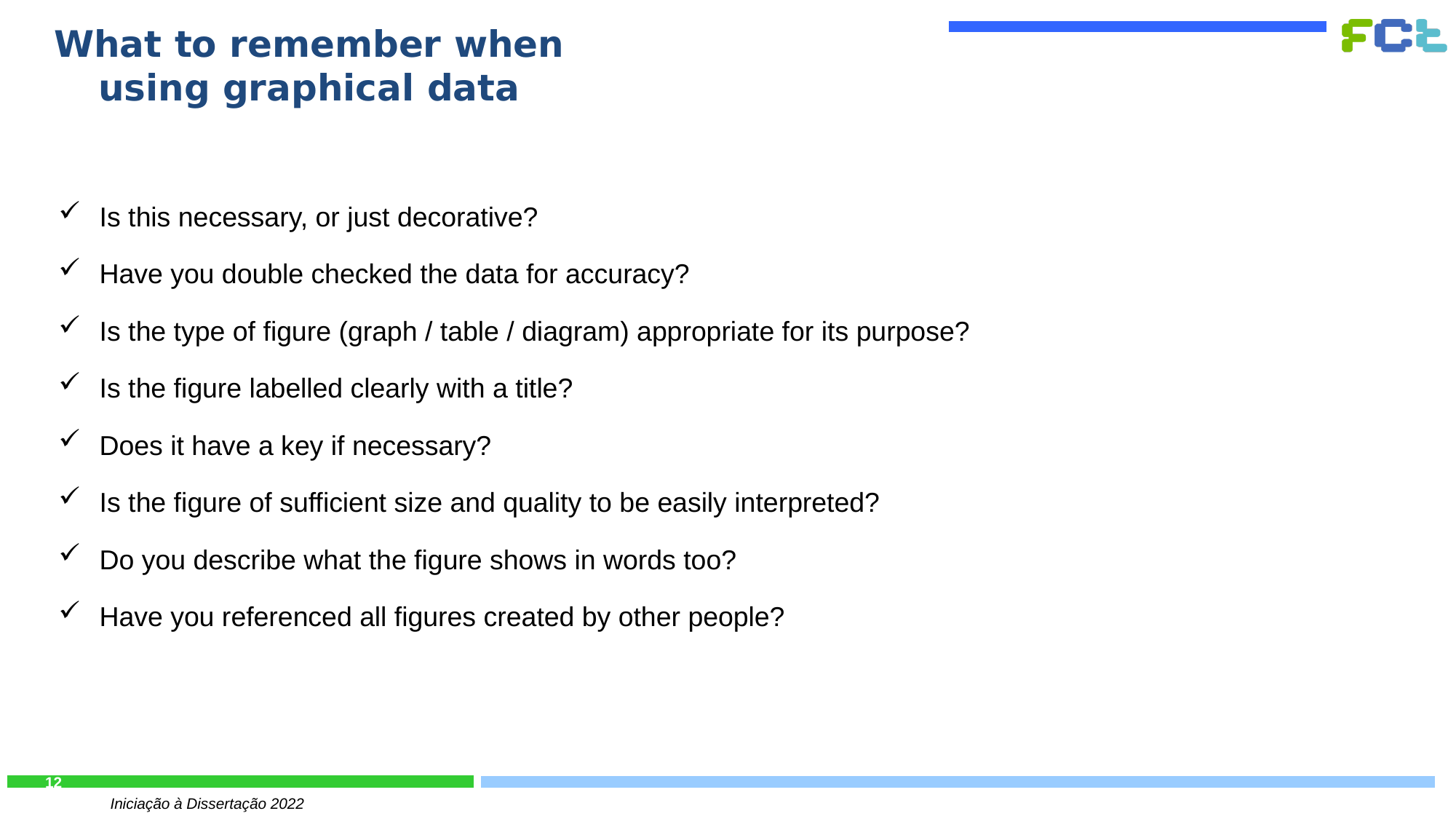

What to remember when using graphical data

Is this necessary, or just decorative?
Have you double checked the data for accuracy?
Is the type of figure (graph / table / diagram) appropriate for its purpose?
Is the figure labelled clearly with a title?
Does it have a key if necessary?
Is the figure of sufficient size and quality to be easily interpreted?
Do you describe what the figure shows in words too?
Have you referenced all figures created by other people?
12